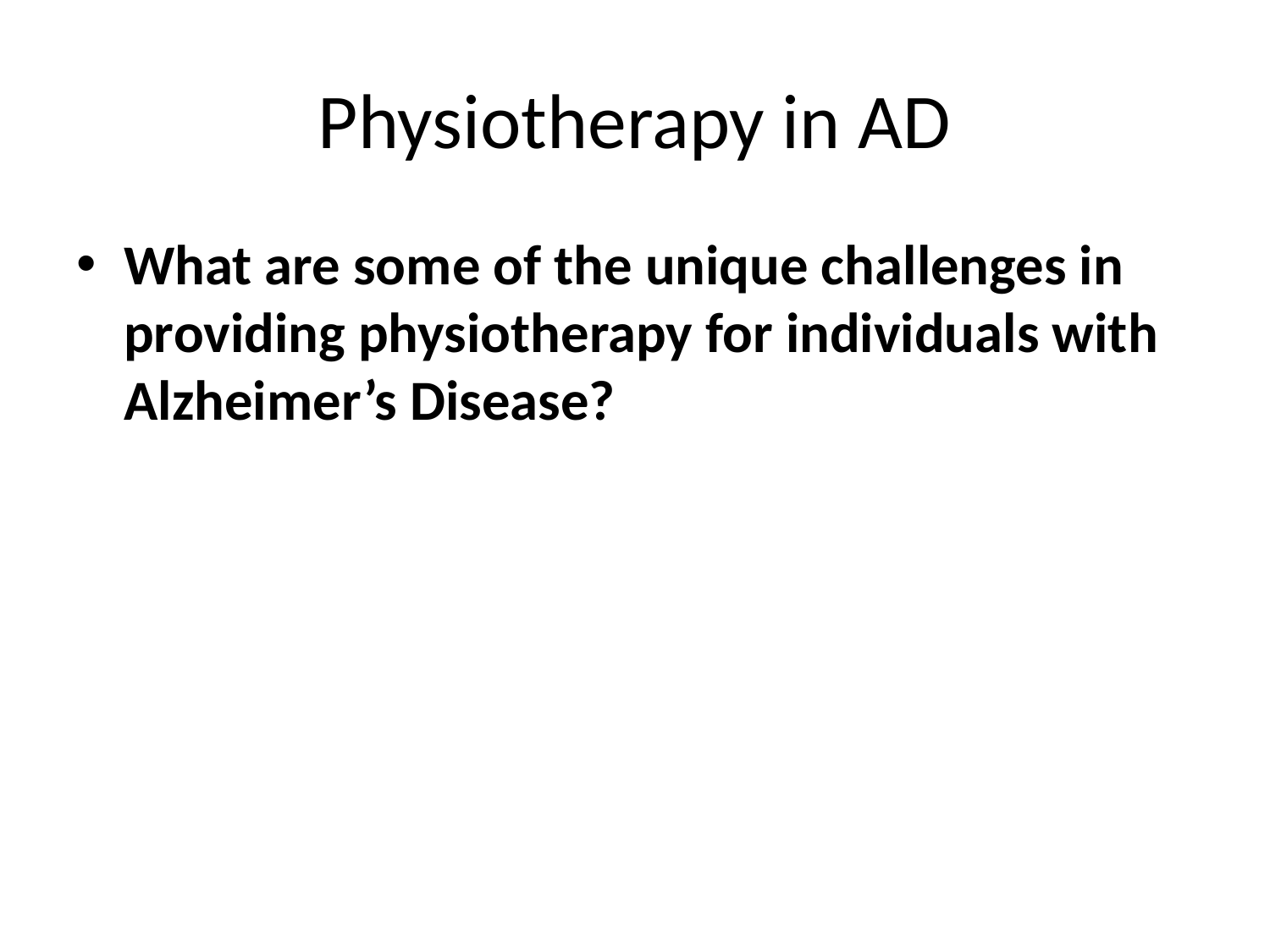

# Physiotherapy in AD
What are some of the unique challenges in providing physiotherapy for individuals with Alzheimer’s Disease?